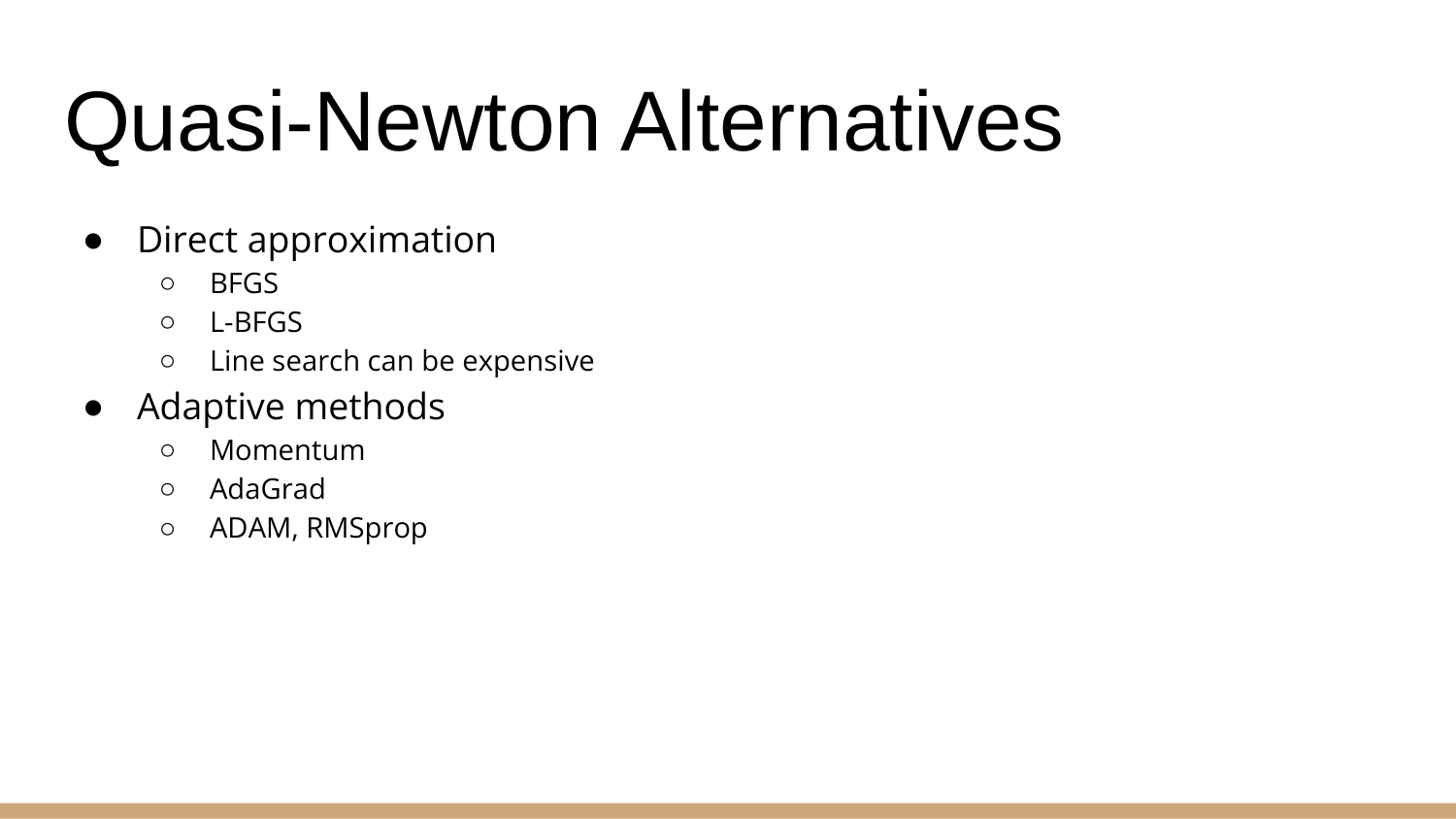

# Quasi-Newton Alternatives
Direct approximation
BFGS
L-BFGS
Line search can be expensive
Adaptive methods
Momentum
AdaGrad
ADAM, RMSprop